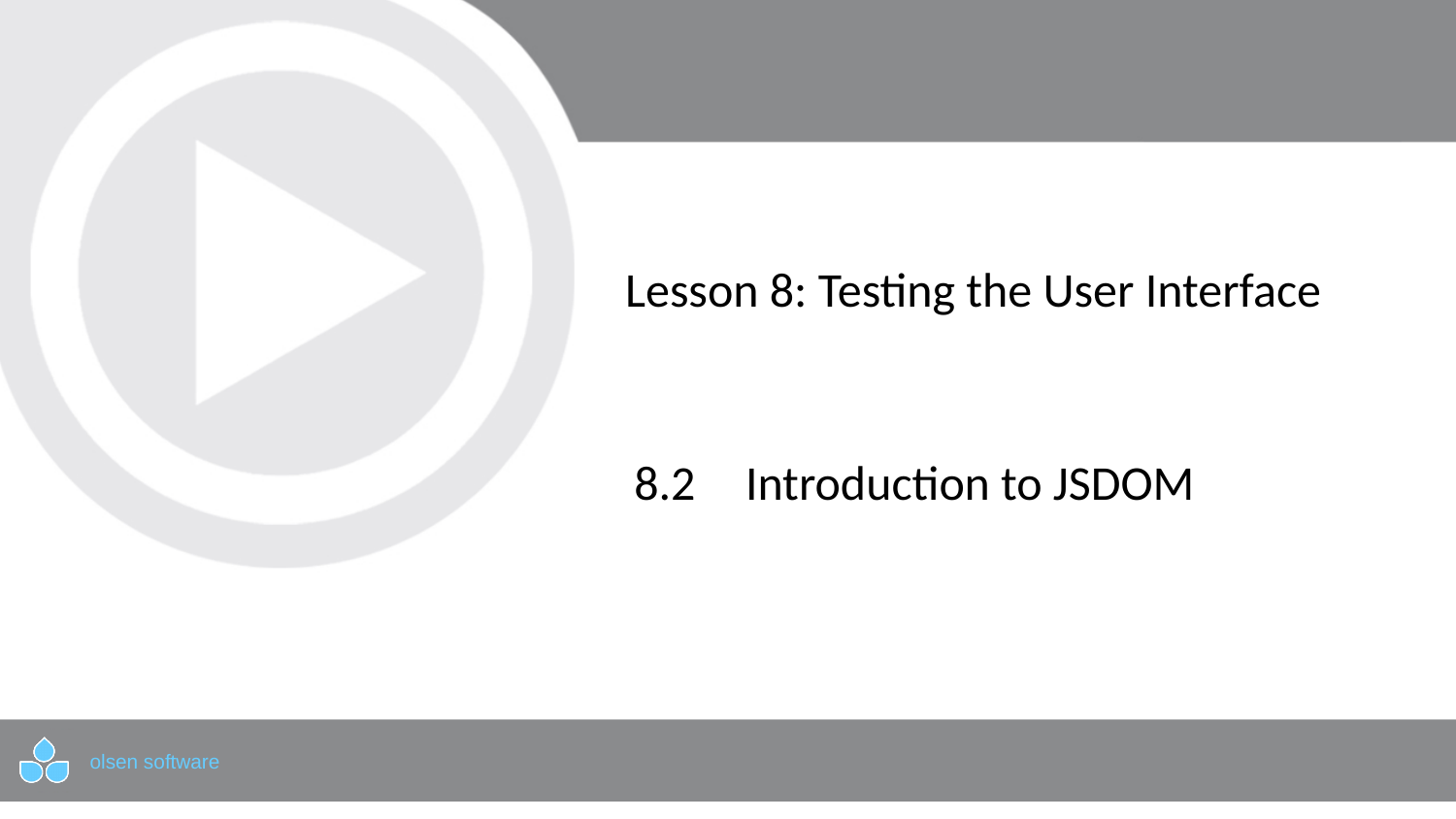

# Lesson 8: Testing the User Interface
8.2	 Introduction to JSDOM